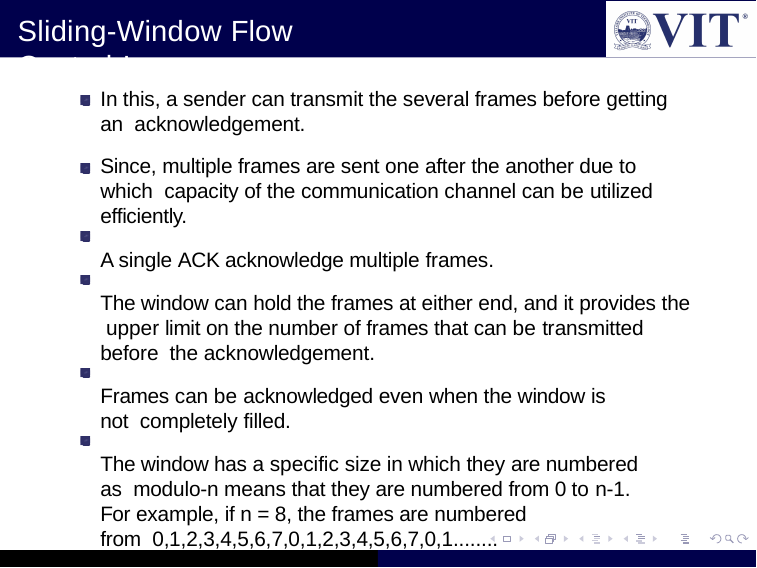

# Sliding-Window Flow Control-I
In this, a sender can transmit the several frames before getting an  acknowledgement.
Since, multiple frames are sent one after the another due to which  capacity of the communication channel can be utilized efficiently.
A single ACK acknowledge multiple frames.
The window can hold the frames at either end, and it provides the  upper limit on the number of frames that can be transmitted before  the acknowledgement.
Frames can be acknowledged even when the window is not  completely filled.
The window has a specific size in which they are numbered as  modulo-n means that they are numbered from 0 to n-1.
For example, if n = 8, the frames are numbered from  0,1,2,3,4,5,6,7,0,1,2,3,4,5,6,7,0,1........